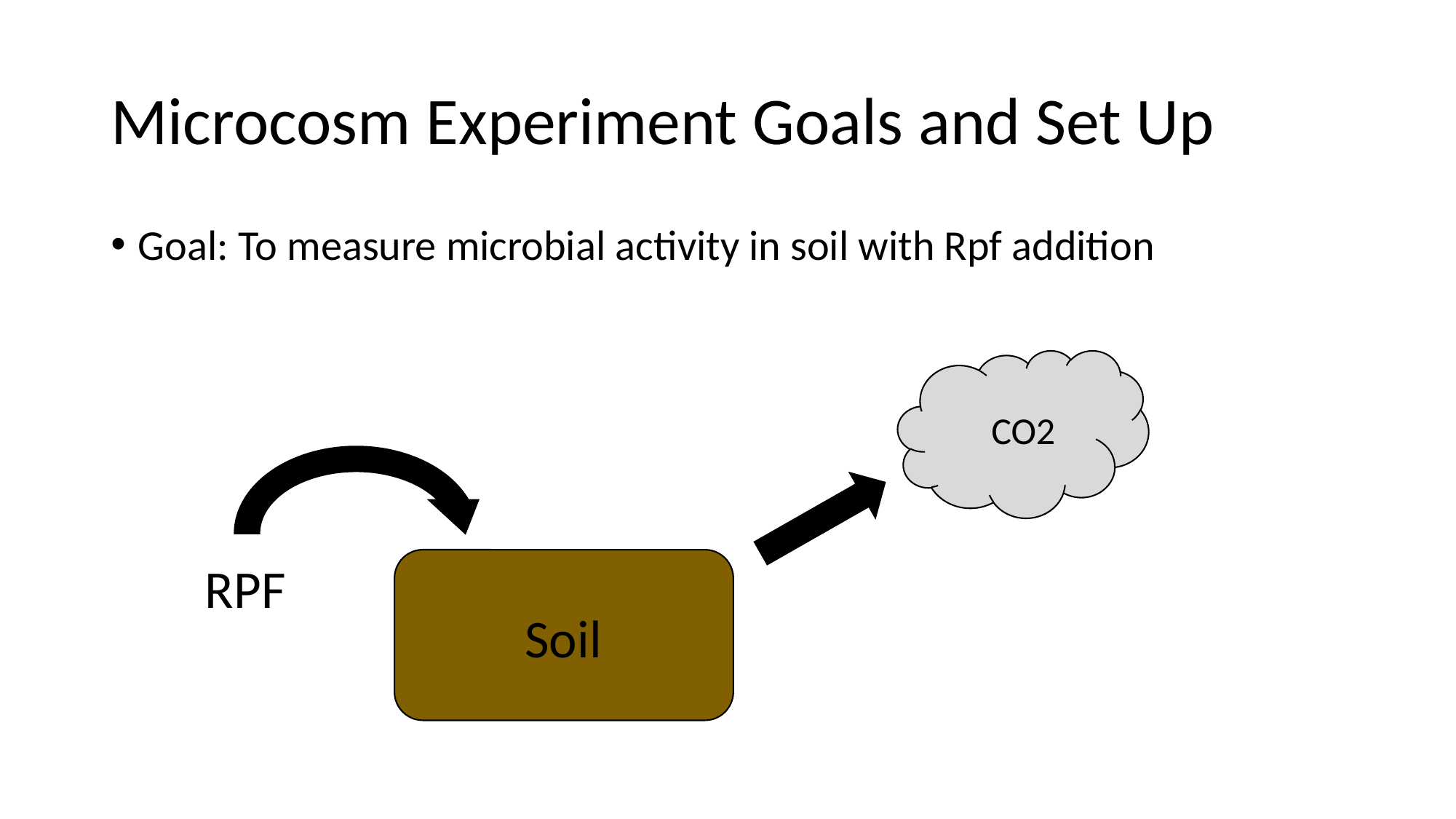

# Microcosm Experiment Goals and Set Up
Goal: To measure microbial activity in soil with Rpf addition

CO2

RPF

Soil